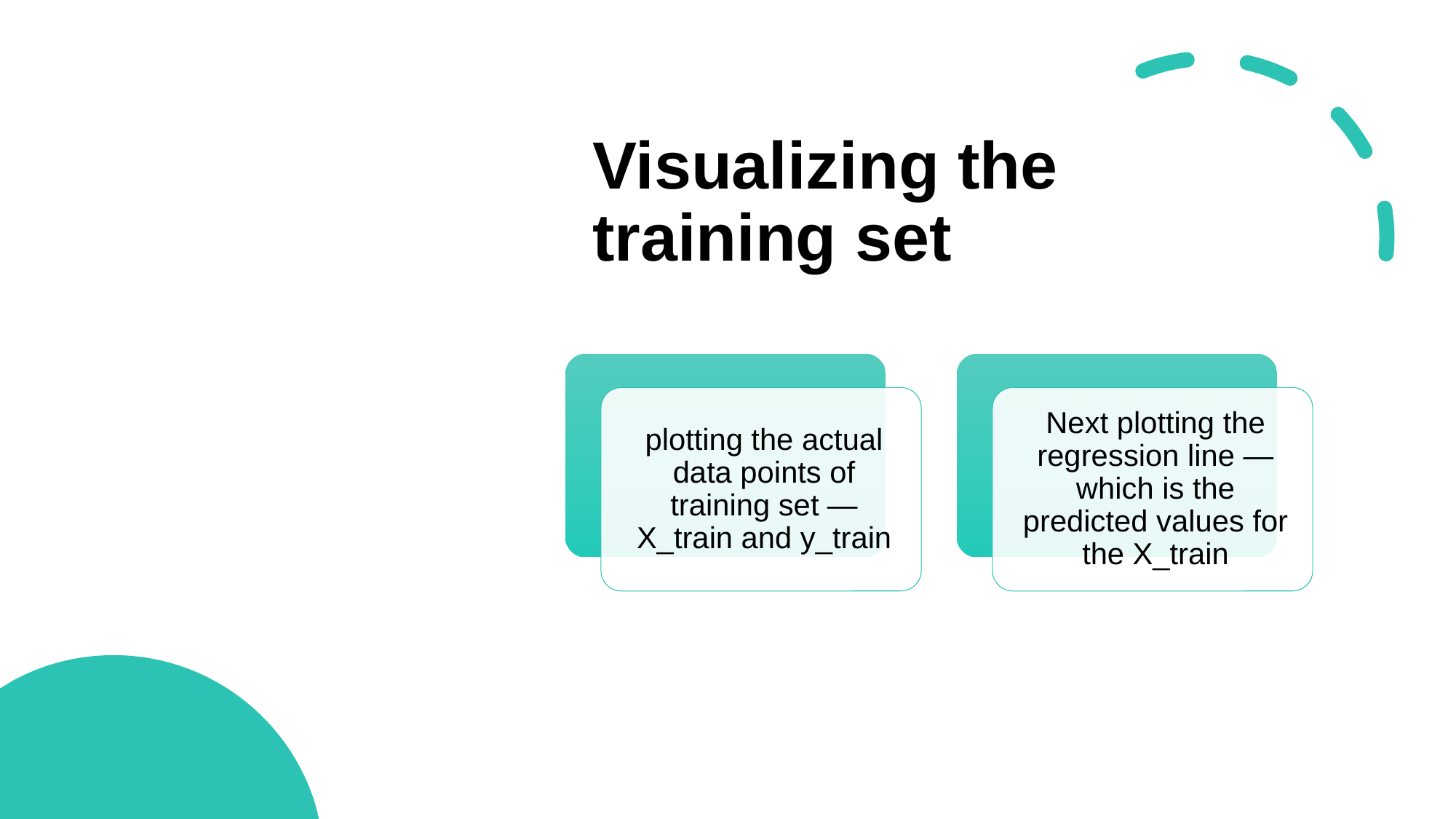

# Visualizing the training set

plotting the actual data points of training set — X_train and y_train
Next plotting the regression line — which is the predicted values for the X_train